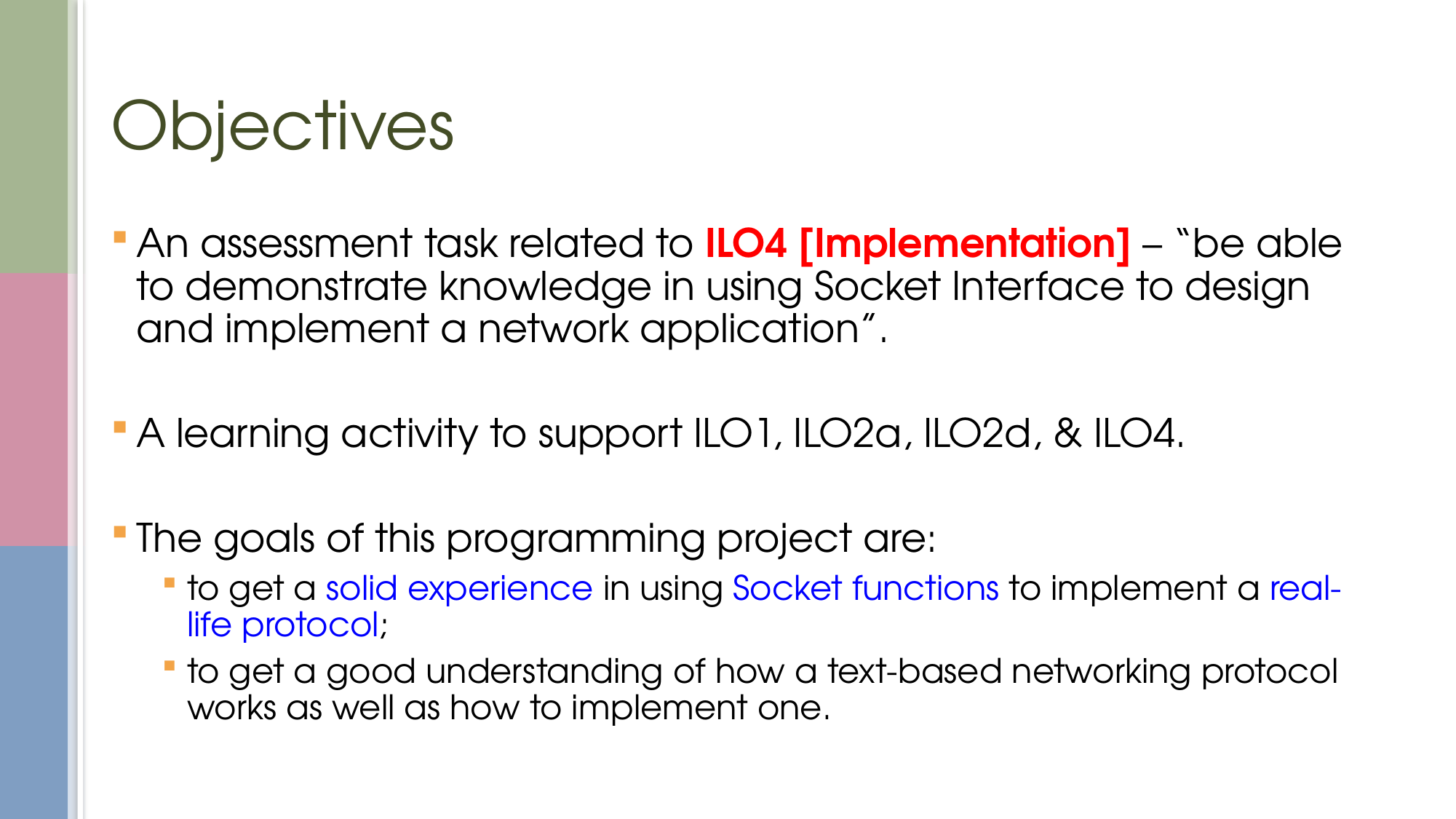

# Objectives
An assessment task related to ILO4 [Implementation] – “be able to demonstrate knowledge in using Socket Interface to design and implement a network application”.

A learning activity to support ILO1, ILO2a, ILO2d, & ILO4.

The goals of this programming project are:
to get a solid experience in using Socket functions to implement a real-life protocol;
to get a good understanding of how a text-based networking protocol works as well as how to implement one.